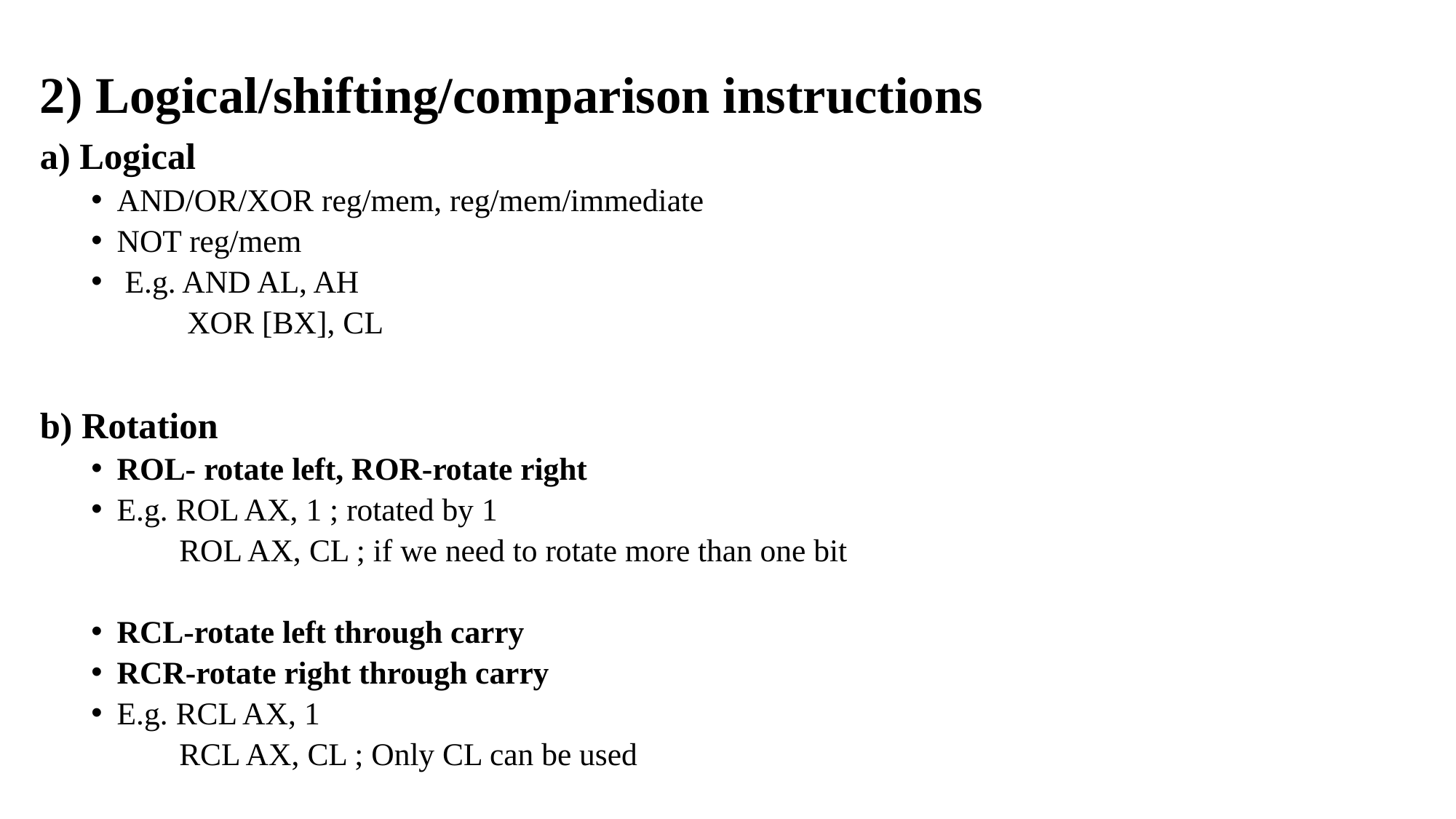

2) Logical/shifting/comparison instructions
a) Logical
AND/OR/XOR reg/mem, reg/mem/immediate
NOT reg/mem
 E.g. AND AL, AH
            XOR [BX], CL

b) Rotation
ROL- rotate left, ROR-rotate right
E.g. ROL AX, 1 ; rotated by 1
           ROL AX, CL ; if we need to rotate more than one bit

RCL-rotate left through carry
RCR-rotate right through carry
E.g. RCL AX, 1
           RCL AX, CL ; Only CL can be used